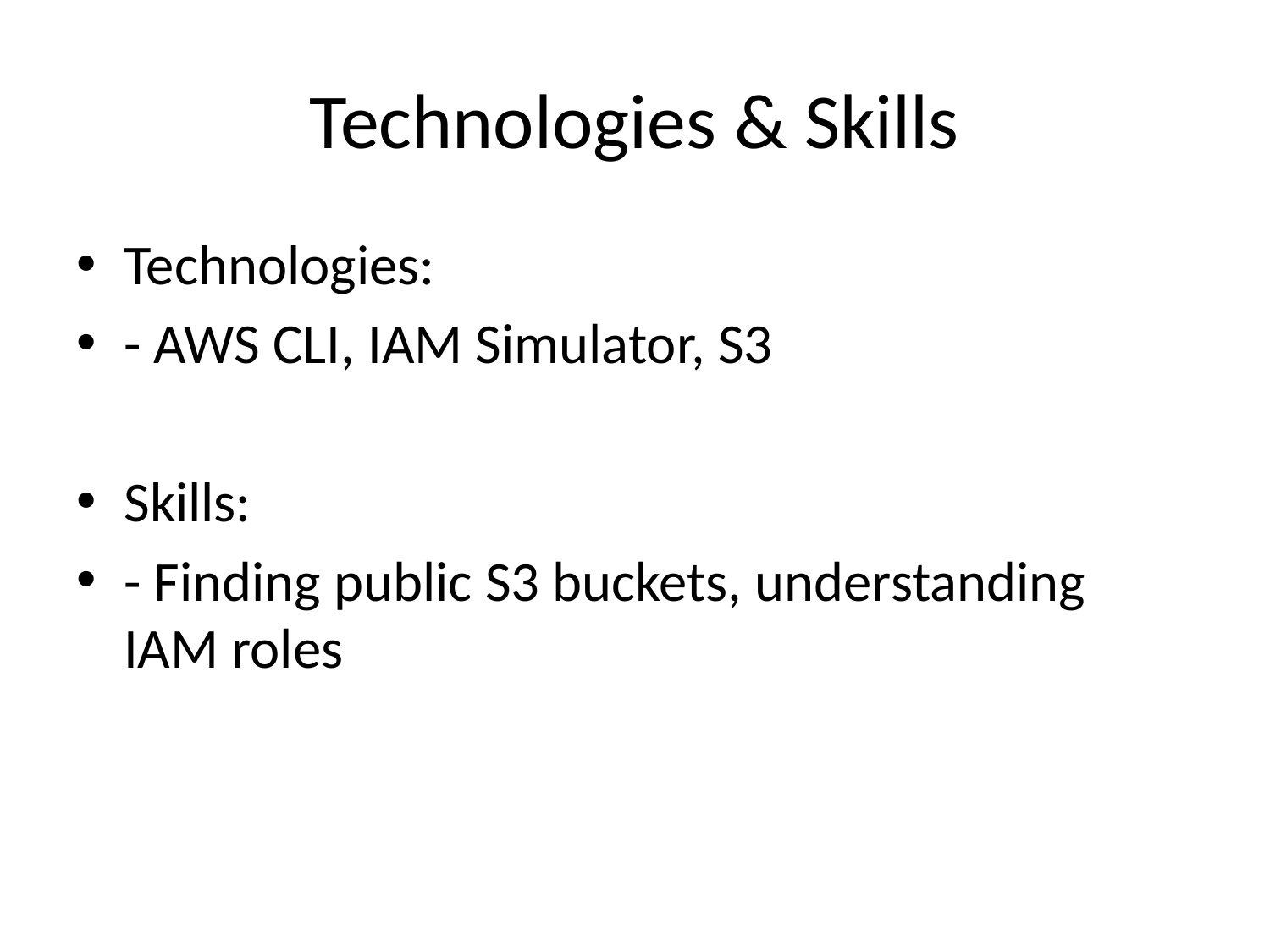

# Technologies & Skills
Technologies:
- AWS CLI, IAM Simulator, S3

Skills:
- Finding public S3 buckets, understanding IAM roles